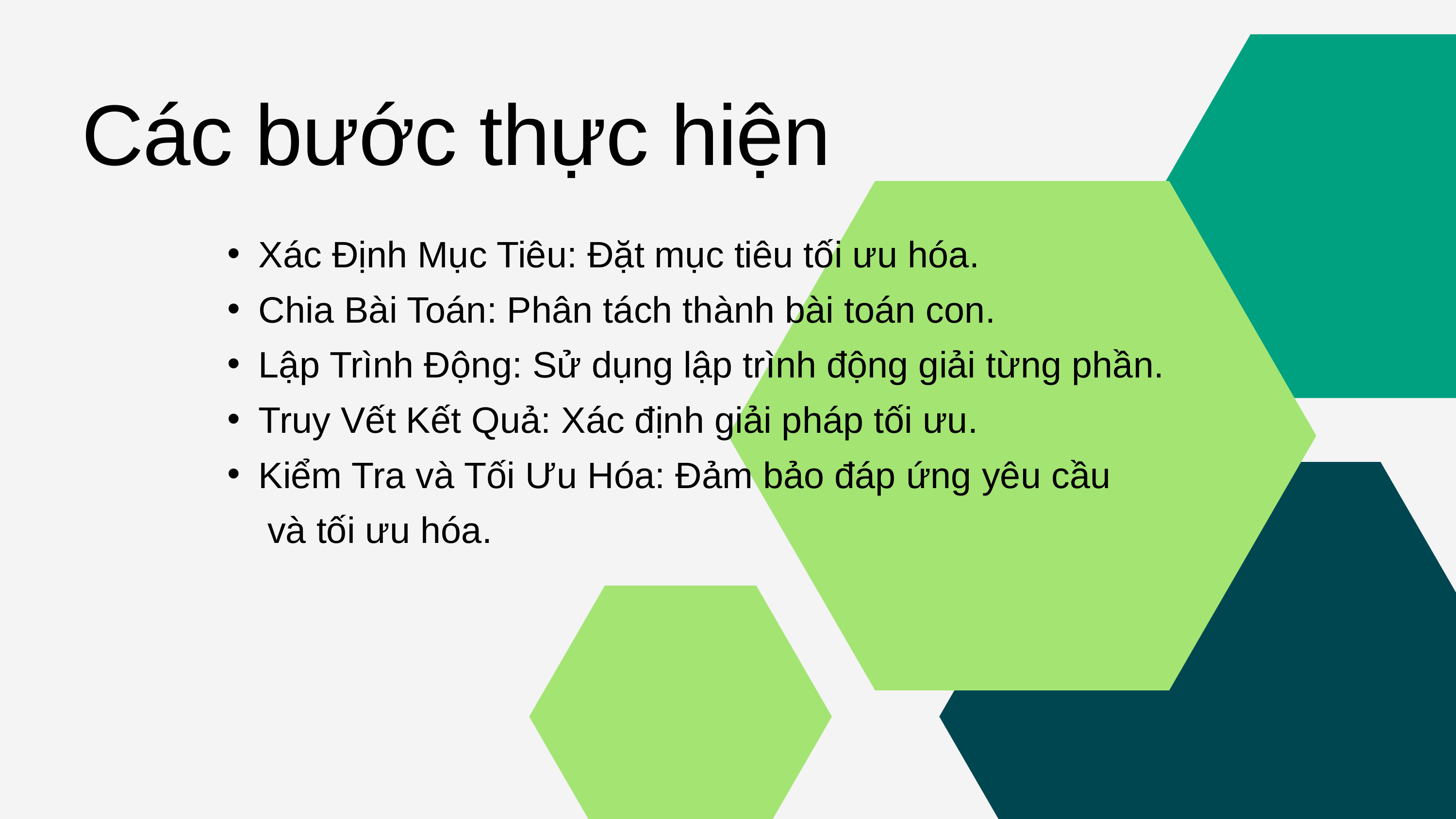

Các bước thực hiện

Xác Định Mục Tiêu: Đặt mục tiêu tối ưu hóa.
Chia Bài Toán: Phân tách thành bài toán con.
Lập Trình Động: Sử dụng lập trình động giải từng phần.
Truy Vết Kết Quả: Xác định giải pháp tối ưu.
Kiểm Tra và Tối Ưu Hóa: Đảm bảo đáp ứng yêu cầu
       và tối ưu hóa.